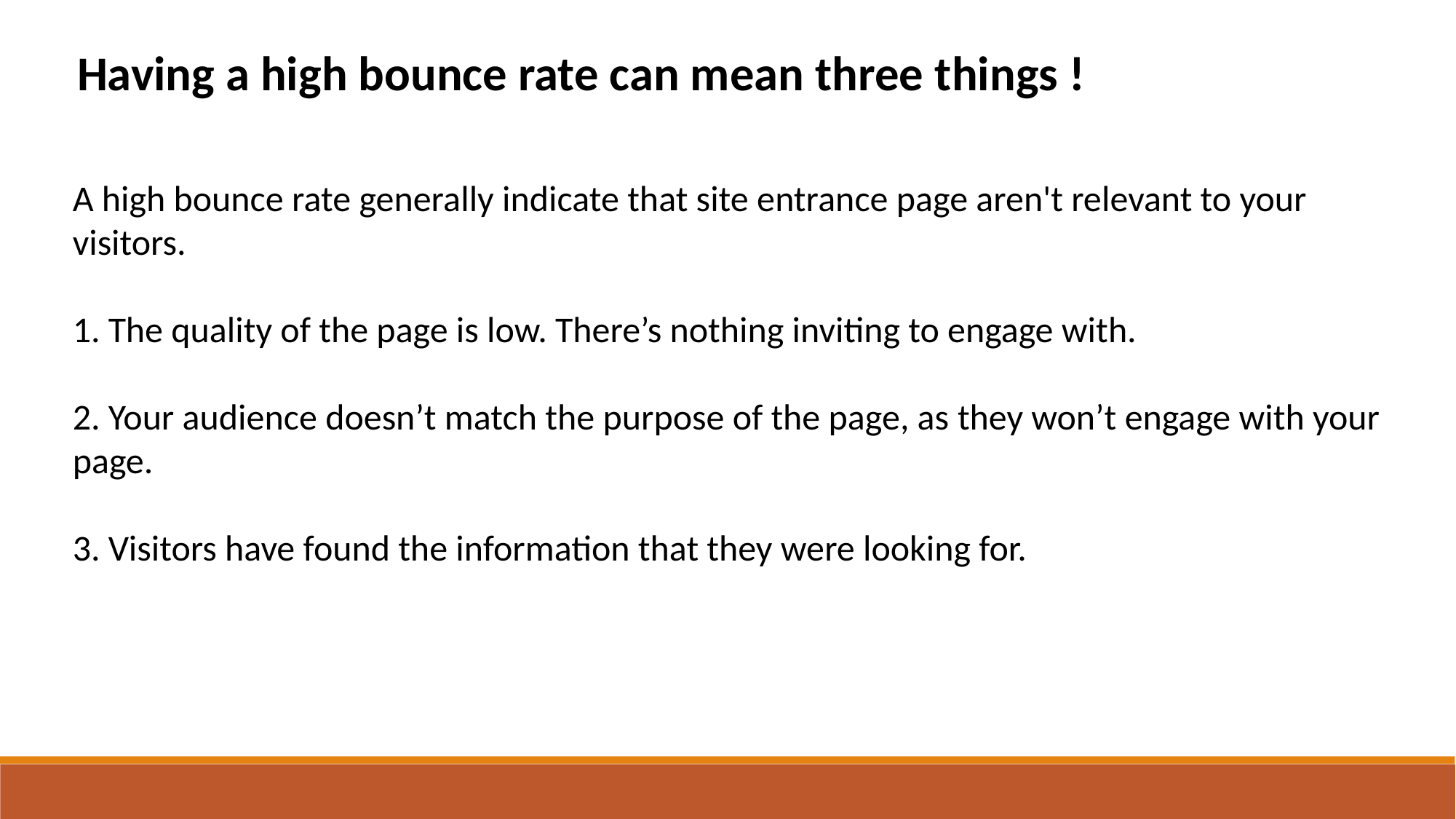

Having a high bounce rate can mean three things !
A high bounce rate generally indicate that site entrance page aren't relevant to your visitors.

1. The quality of the page is low. There’s nothing inviting to engage with.
2. Your audience doesn’t match the purpose of the page, as they won’t engage with your page.
3. Visitors have found the information that they were looking for.